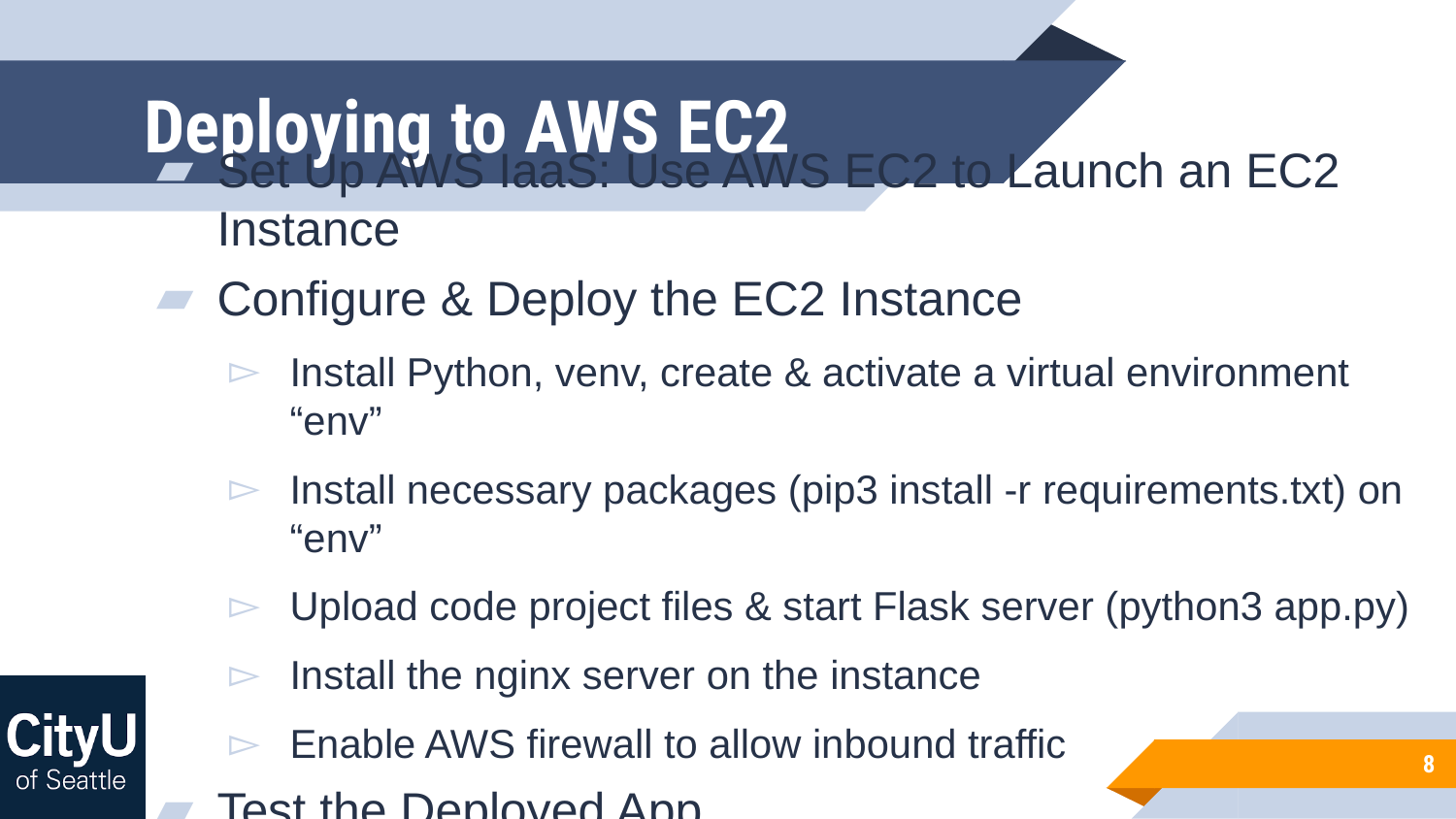

# Deploying to AWS EC2
Set Up AWS IaaS: Use AWS EC2 to Launch an EC2 Instance
Configure & Deploy the EC2 Instance
Install Python, venv, create & activate a virtual environment “env”
Install necessary packages (pip3 install -r requirements.txt) on “env”
Upload code project files & start Flask server (python3 app.py)
Install the nginx server on the instance
Enable AWS firewall to allow inbound traffic
Test the Deployed App

8